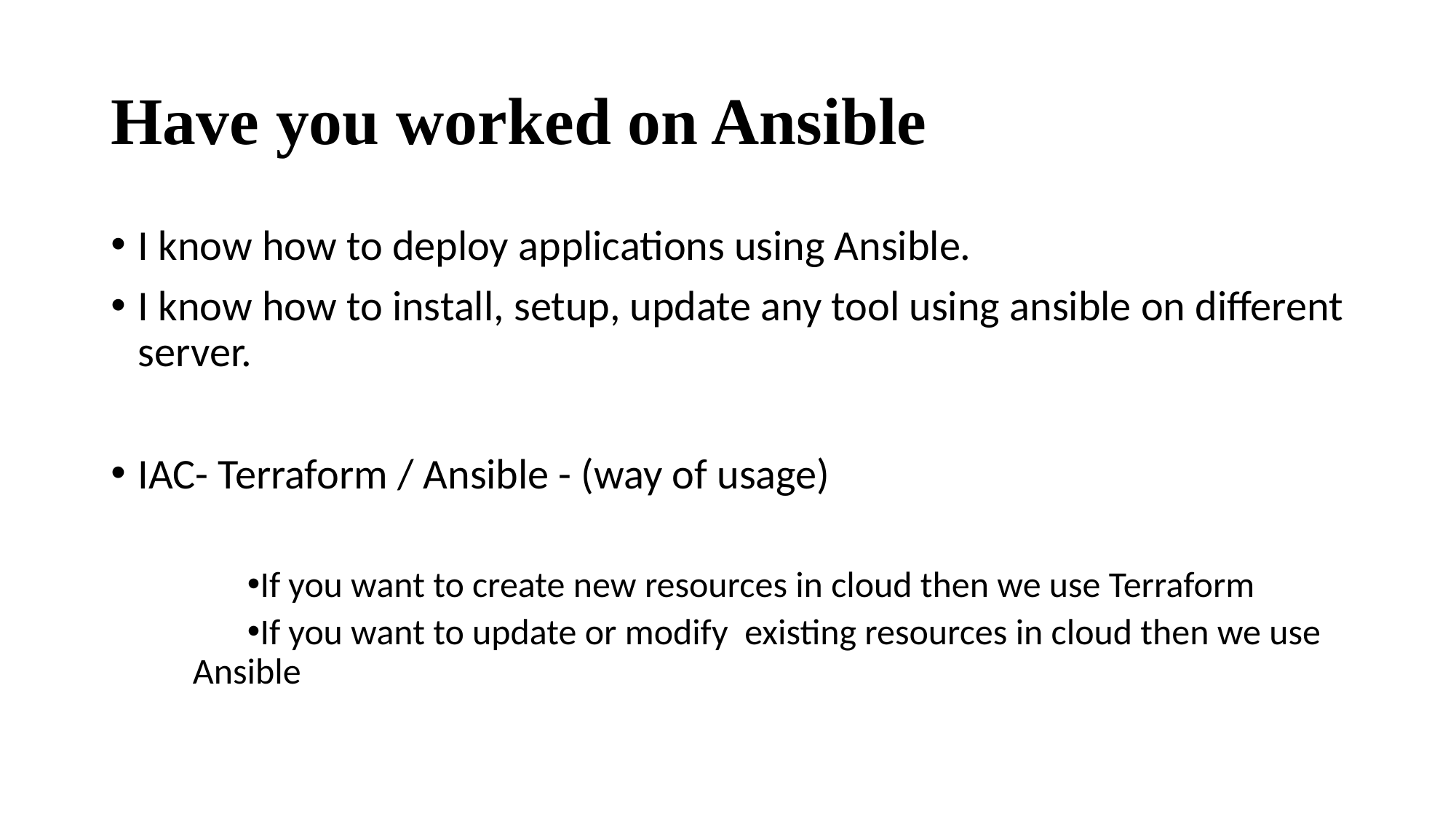

# Have you worked on Ansible
I know how to deploy applications using Ansible.
I know how to install, setup, update any tool using ansible on different server.

IAC- Terraform / Ansible - (way of usage)

If you want to create new resources in cloud then we use Terraform
If you want to update or modify  existing resources in cloud then we use Ansible